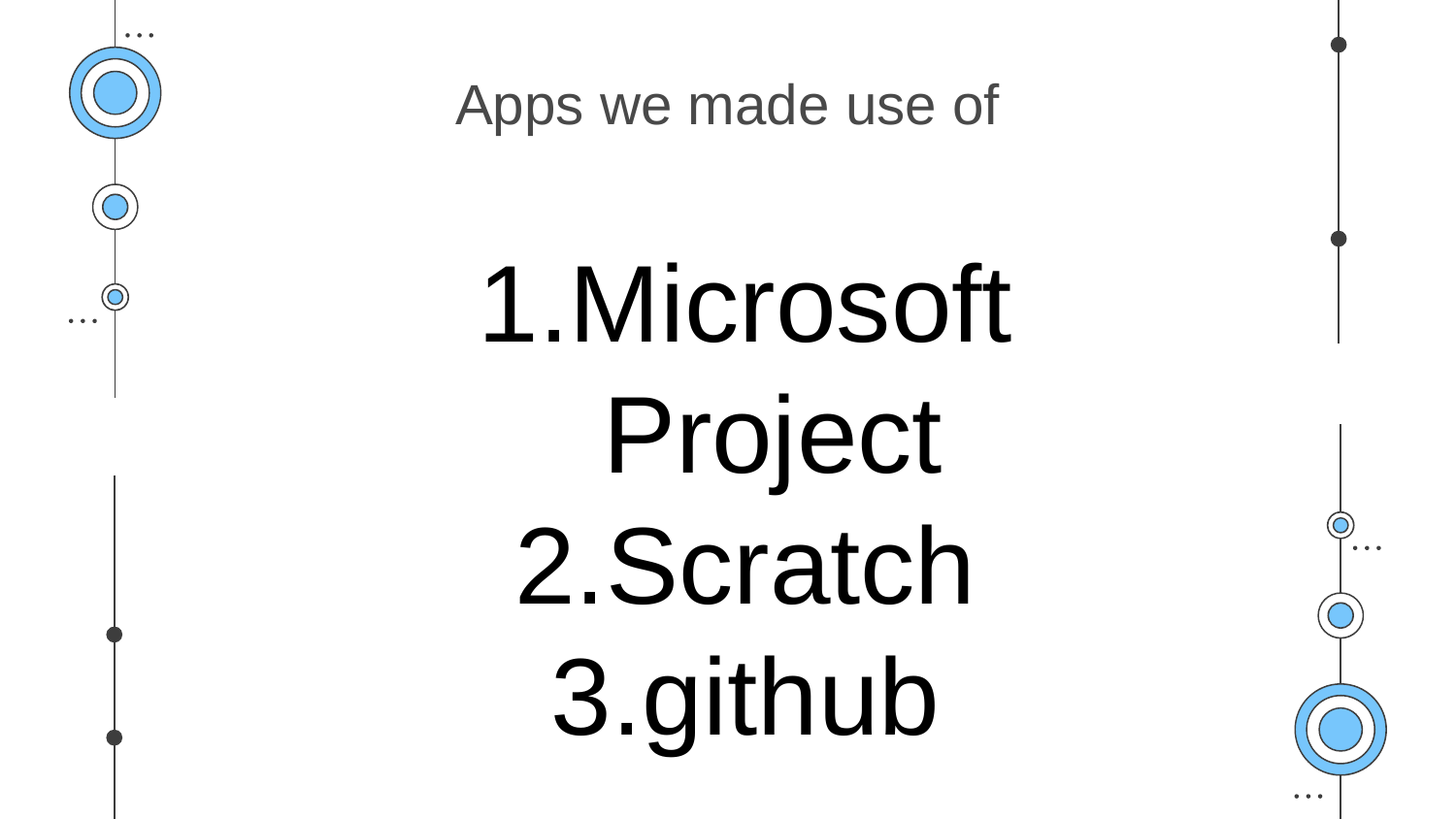

# Apps we made use of
Microsoft Project
Scratch
github